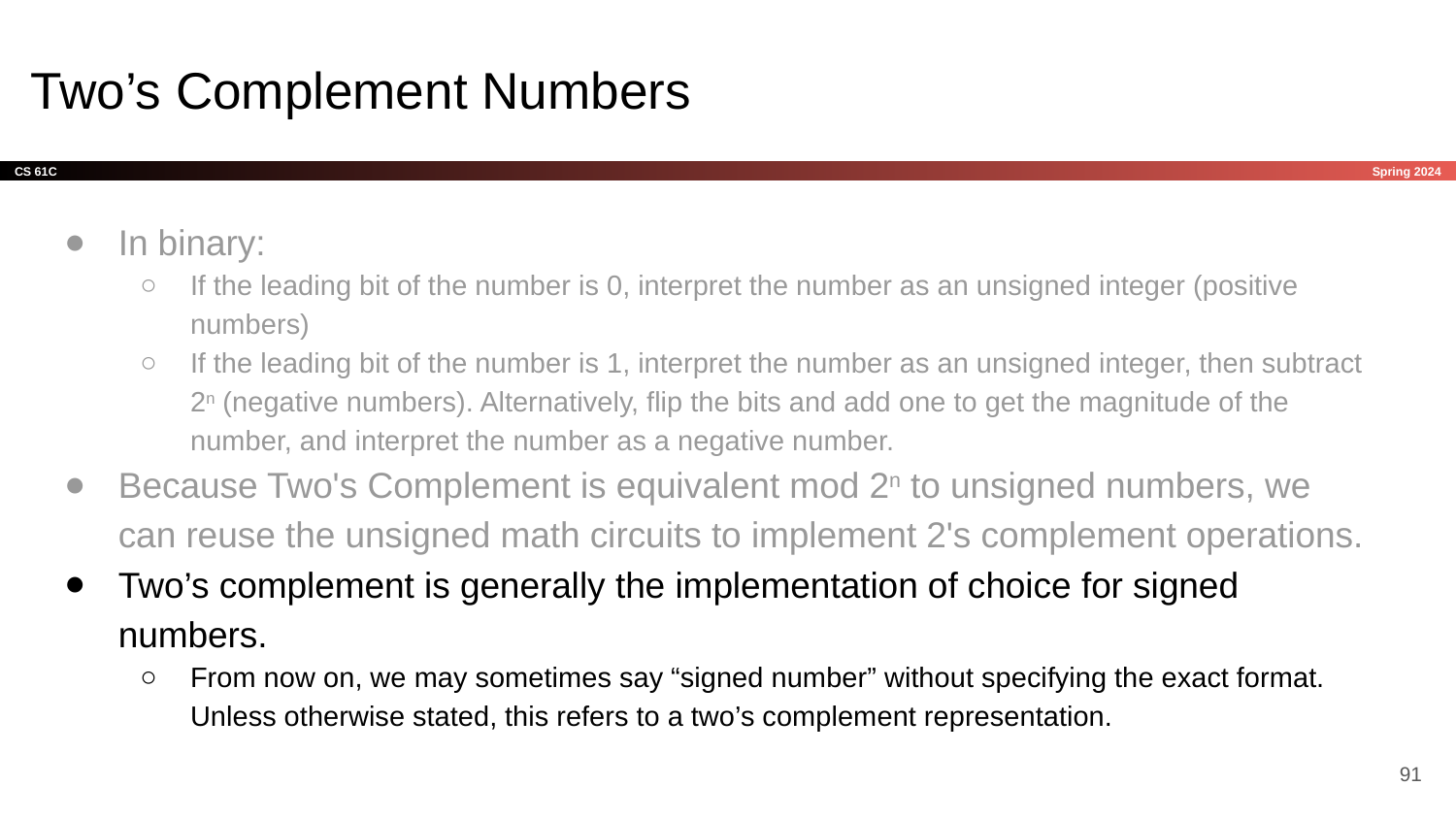

# Two’s Complement Numbers
In binary:
If the leading bit of the number is 0, interpret the number as an unsigned integer (positive numbers)
If the leading bit of the number is 1, interpret the number as an unsigned integer, then subtract 2n (negative numbers). Alternatively, flip the bits and add one to get the magnitude of the number, and interpret the number as a negative number.
Because Two's Complement is equivalent mod 2n to unsigned numbers, we can reuse the unsigned math circuits to implement 2's complement operations.
Two’s complement is generally the implementation of choice for signed numbers.
From now on, we may sometimes say “signed number” without specifying the exact format. Unless otherwise stated, this refers to a two’s complement representation.
91